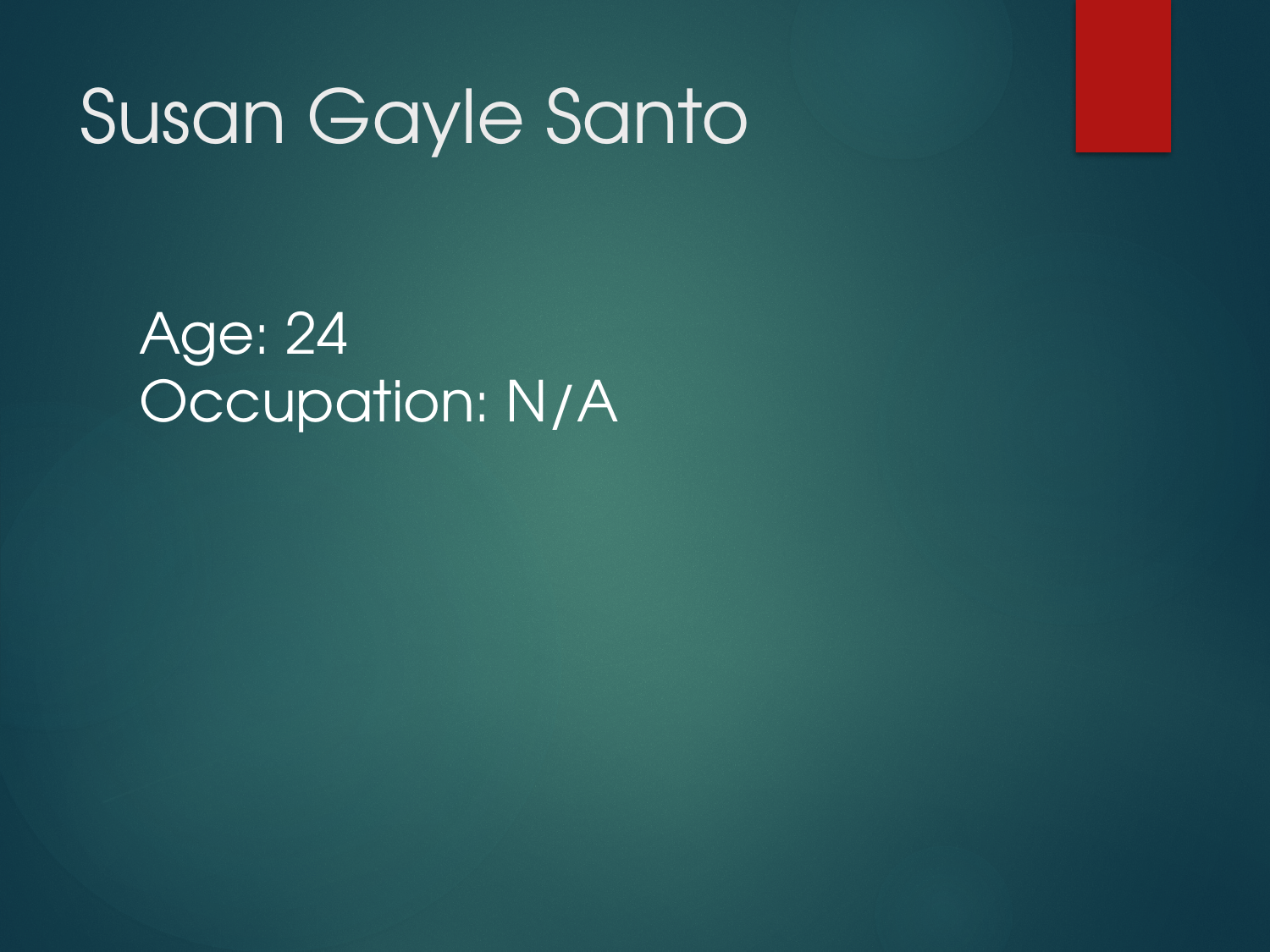

# Susan Gayle Santo

Age: 24
Occupation: N/A